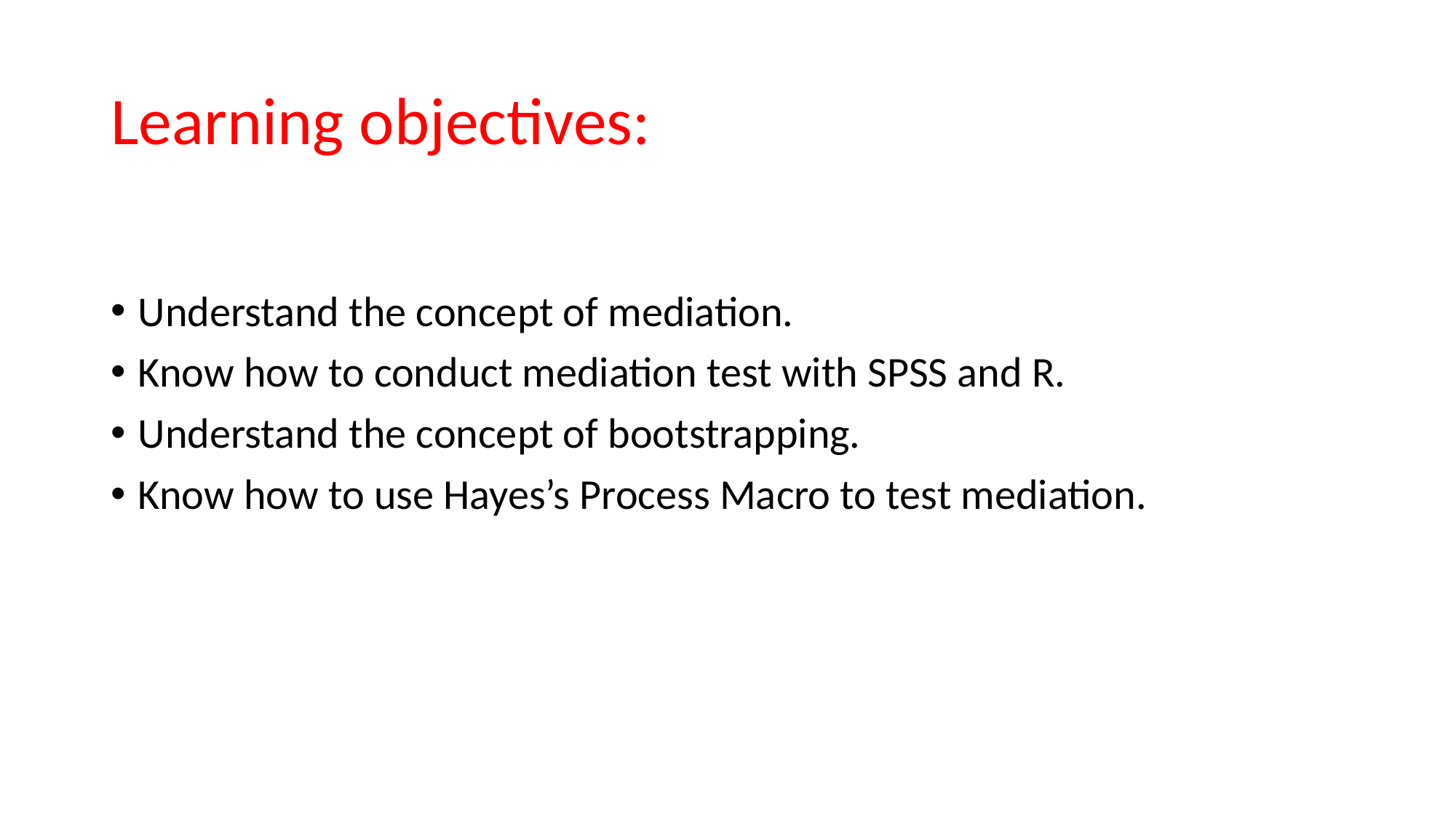

# Learning objectives:

Understand the concept of mediation.
Know how to conduct mediation test with SPSS and R.
Understand the concept of bootstrapping.
Know how to use Hayes’s Process Macro to test mediation.